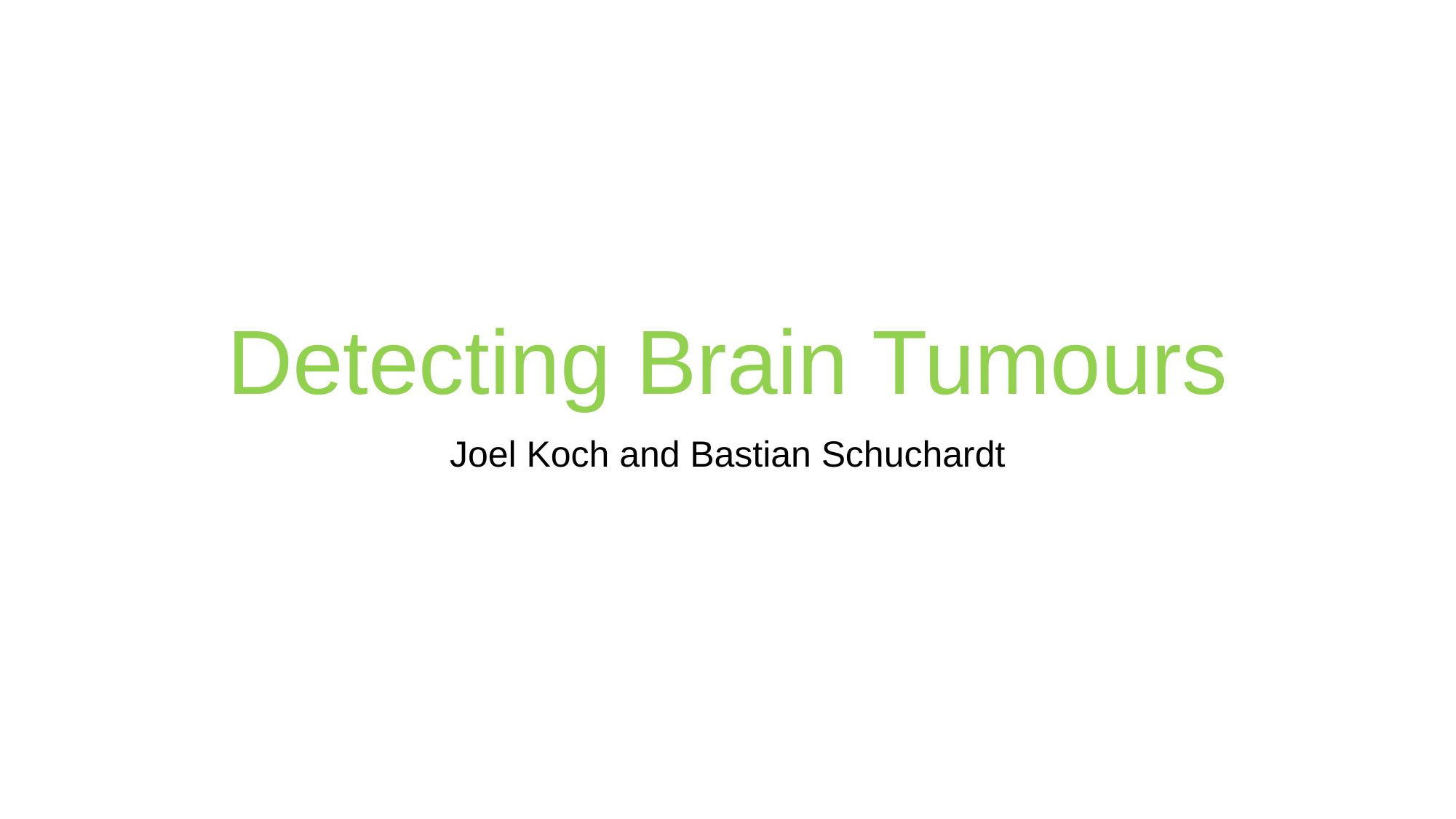

# Detecting Brain Tumours
Joel Koch and Bastian Schuchardt